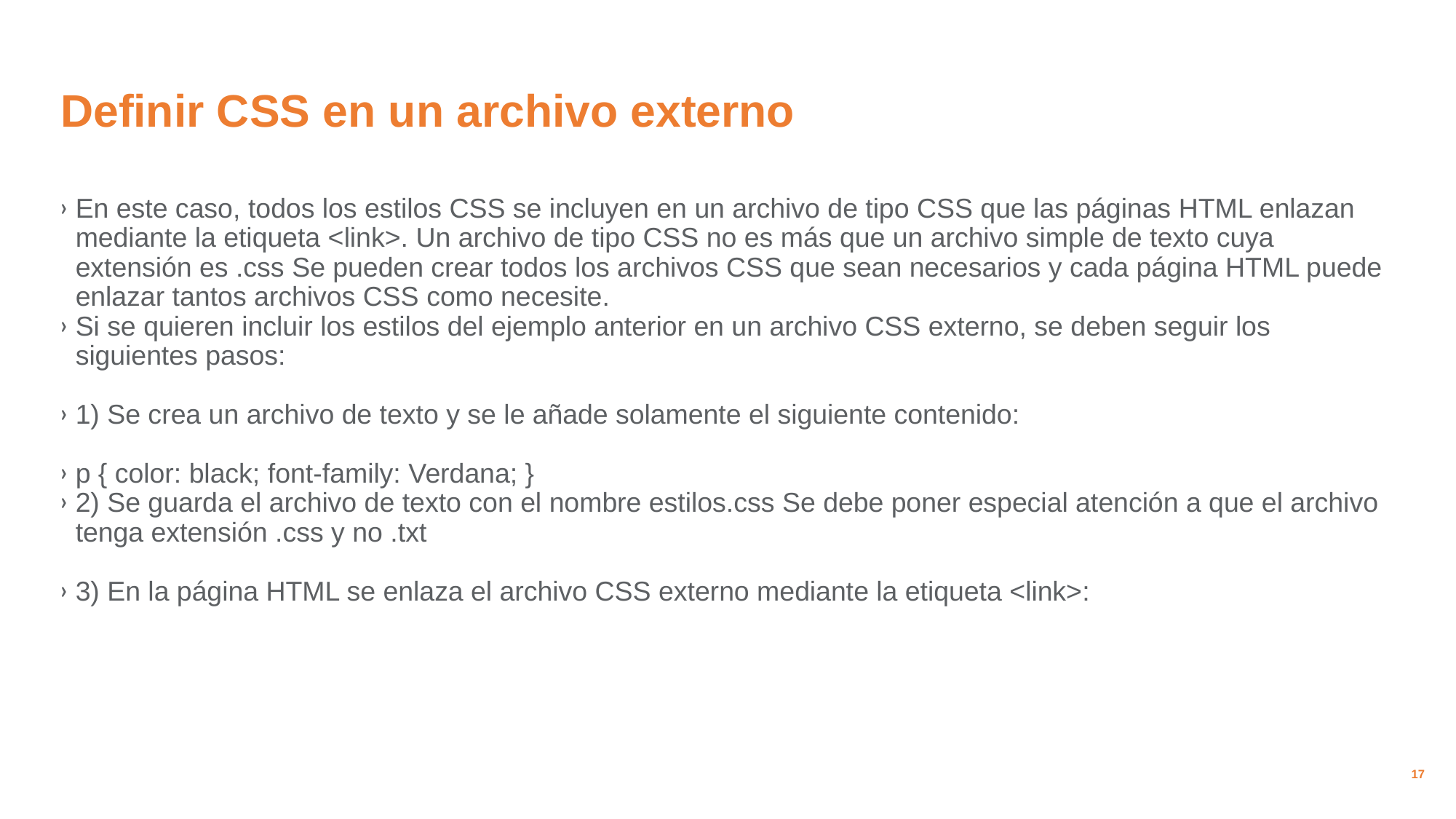

# Definir CSS en un archivo externo
En este caso, todos los estilos CSS se incluyen en un archivo de tipo CSS que las páginas HTML enlazan mediante la etiqueta <link>. Un archivo de tipo CSS no es más que un archivo simple de texto cuya extensión es .css Se pueden crear todos los archivos CSS que sean necesarios y cada página HTML puede enlazar tantos archivos CSS como necesite.
Si se quieren incluir los estilos del ejemplo anterior en un archivo CSS externo, se deben seguir los siguientes pasos:

1) Se crea un archivo de texto y se le añade solamente el siguiente contenido:

p { color: black; font-family: Verdana; }
2) Se guarda el archivo de texto con el nombre estilos.css Se debe poner especial atención a que el archivo tenga extensión .css y no .txt

3) En la página HTML se enlaza el archivo CSS externo mediante la etiqueta <link>:
17